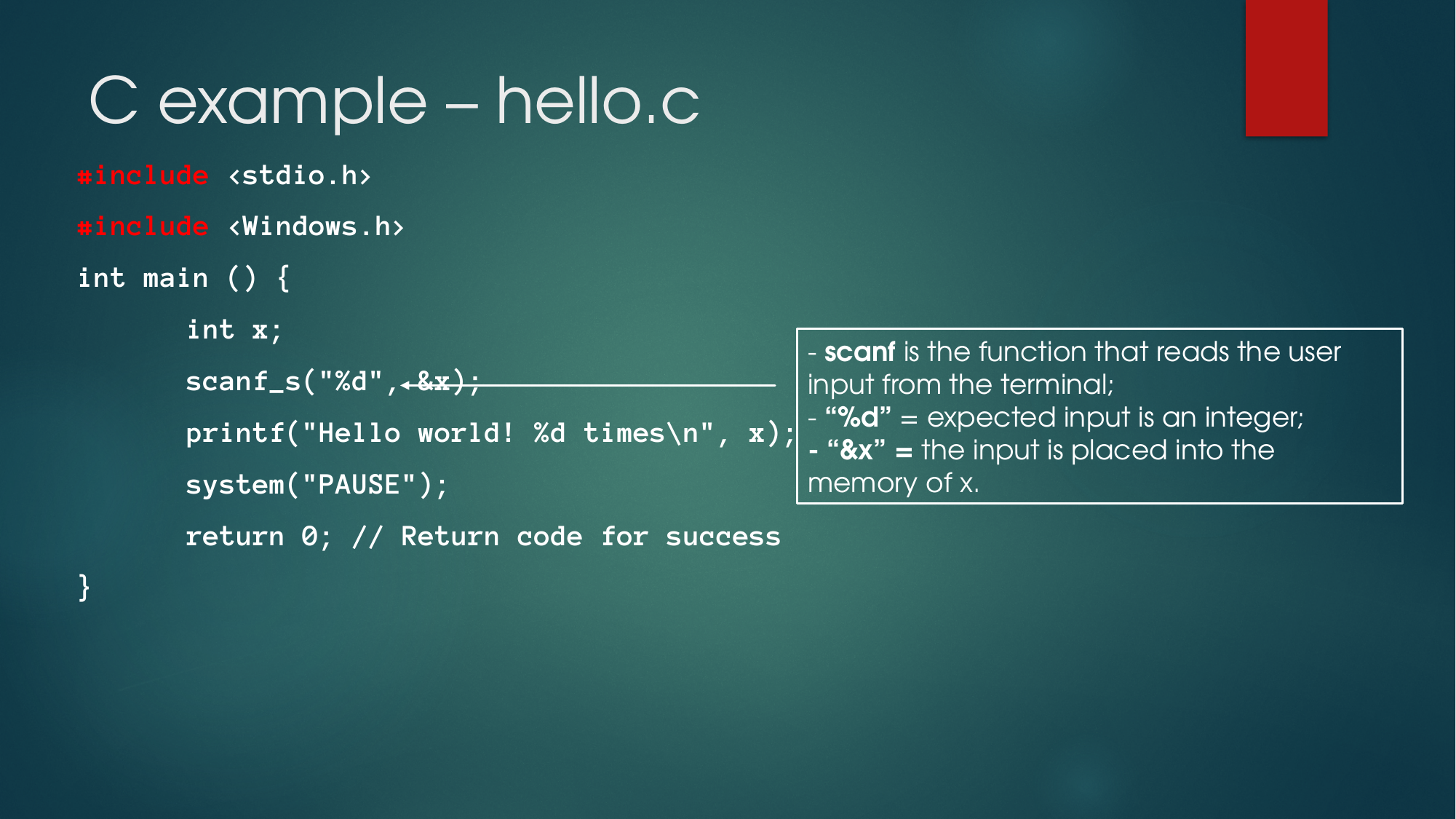

# C example – hello.c
#include <stdio.h>
#include <Windows.h>
int main () {
	int x;
	scanf_s("%d", &x);
	printf("Hello world! %d times\n", x);
	system("PAUSE");
	return 0; // Return code for success
}
- scanf is the function that reads the user input from the terminal;
- “%d” = expected input is an integer;
- “&x” = the input is placed into the memory of x.